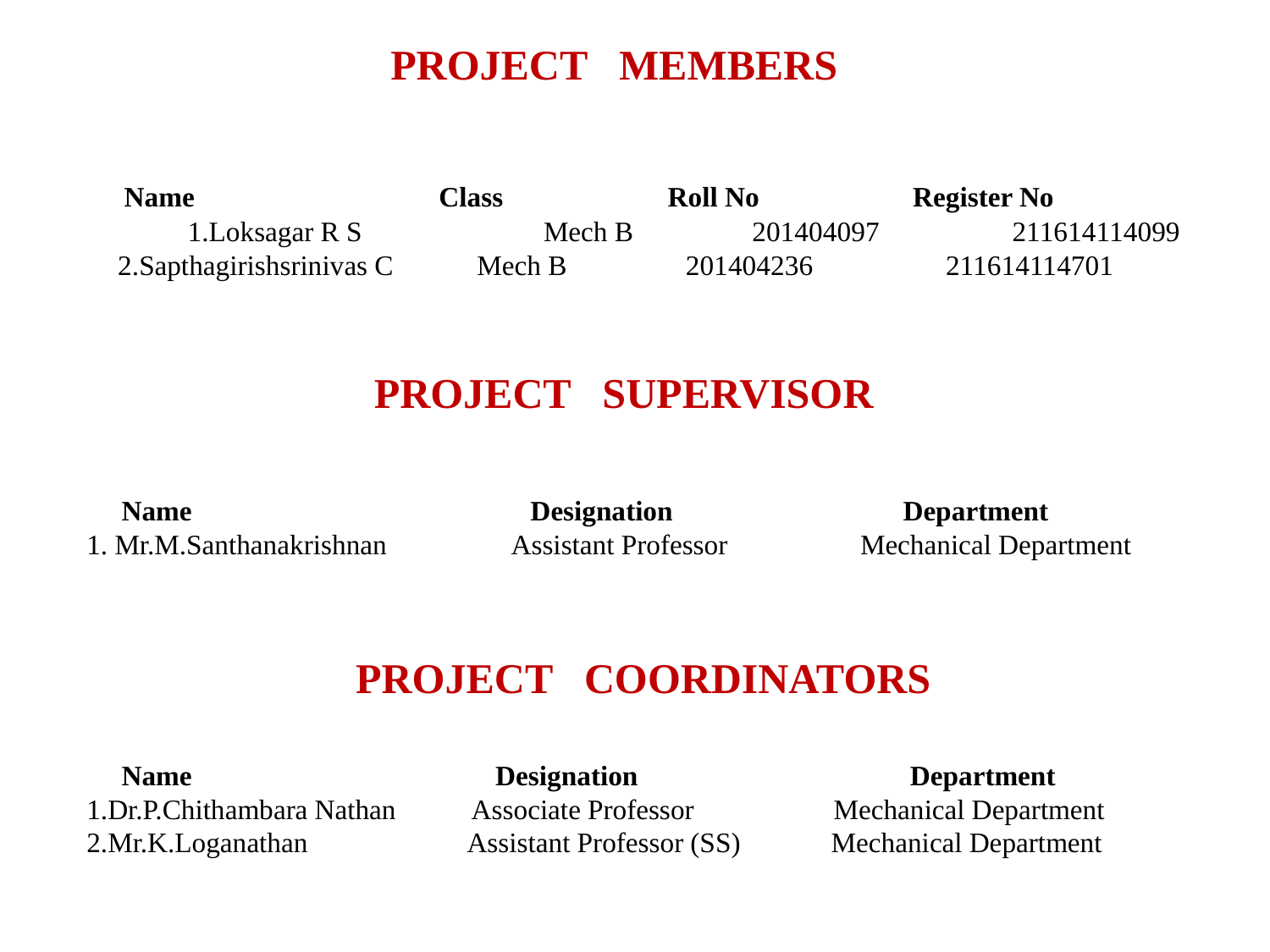

PROJECT   MEMBERS
      Name                                   Class  	            Roll No                      Register No                                     1.Loksagar R S                          Mech B                 201404097                   211614114099        2.Sapthagirishsrinivas C            Mech B                 201404236                   211614114701
PROJECT   SUPERVISOR
     Name 			         Designation 	                          Department
1. Mr.M.Santhanakrishnan                  Assistant Professor                   Mechanical Department
PROJECT   COORDINATORS
     Name 		  	    Designation 	                           Department
1.Dr.P.Chithambara Nathan           Associate Professor                    Mechanical Department
2.Mr.K.Loganathan                       Assistant Professor (SS)             Mechanical Department